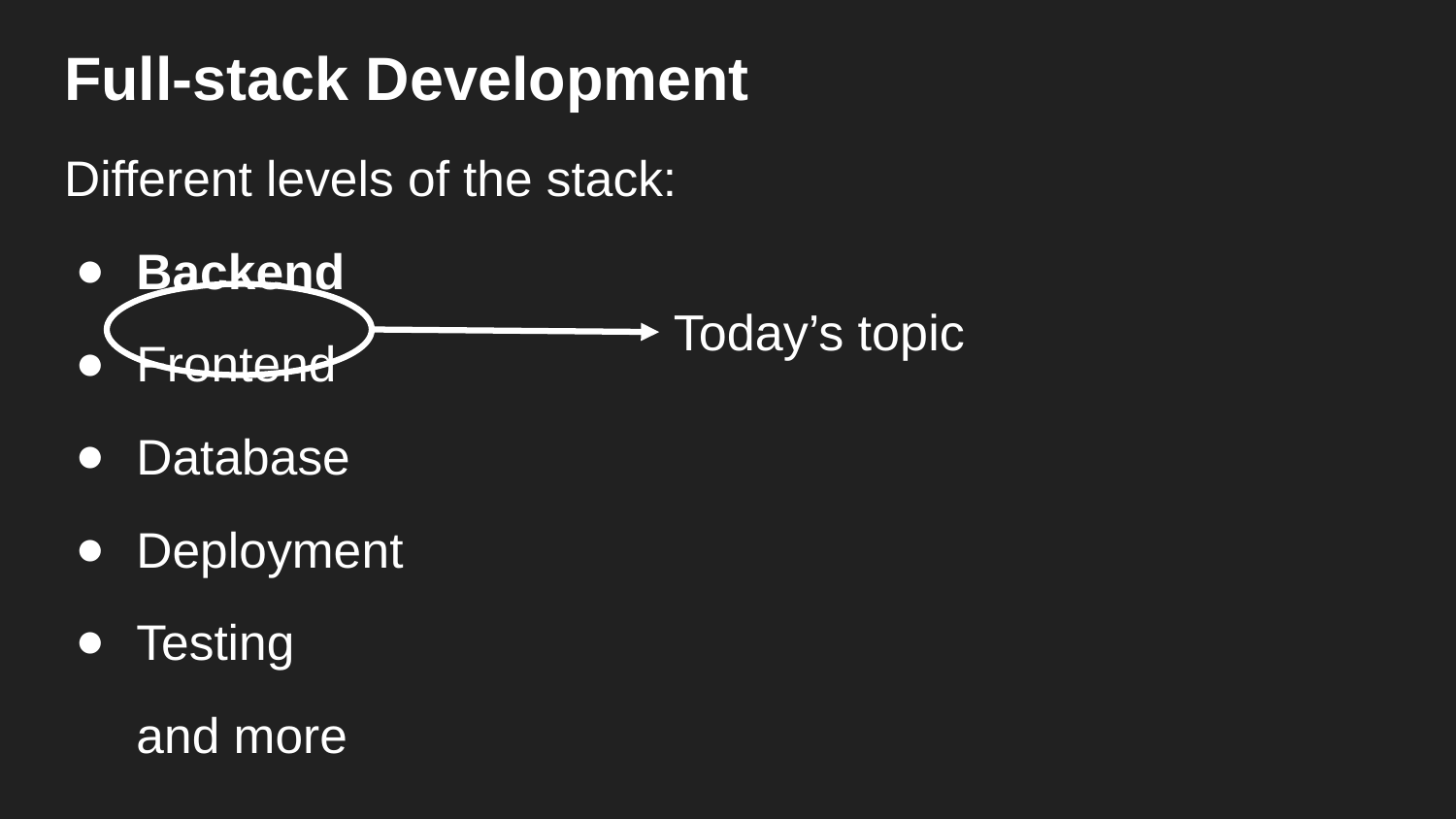

# Full-stack Development
Different levels of the stack:
Backend
Frontend
Database
Deployment
Testing
and more

Today’s topic